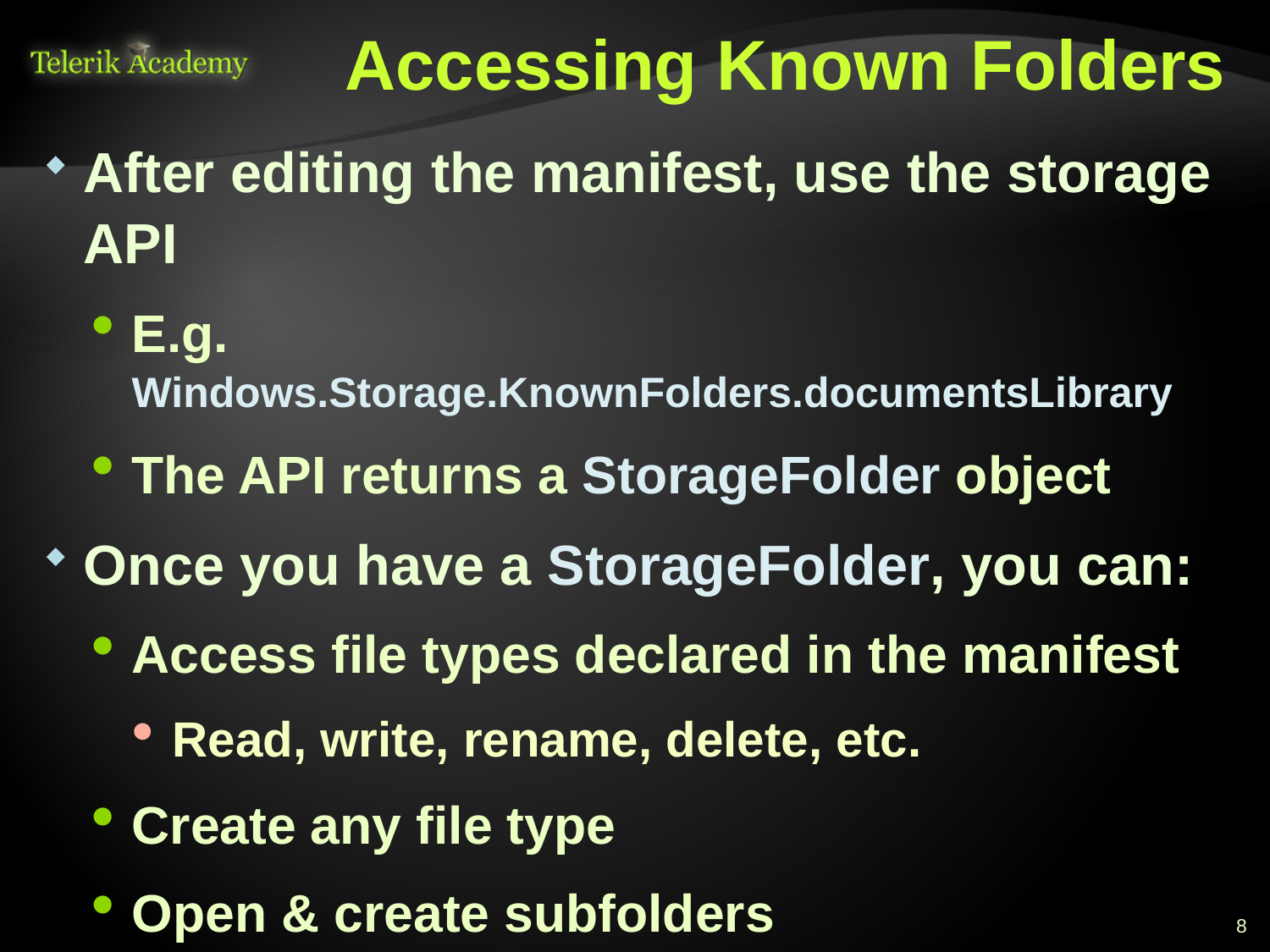

# Accessing Known Folders
After editing the manifest, use the storage API
E.g. Windows.Storage.KnownFolders.documentsLibrary
The API returns a StorageFolder object
Once you have a StorageFolder, you can:
Access file types declared in the manifest
Read, write, rename, delete, etc.
Create any file type
Open & create subfolders
8